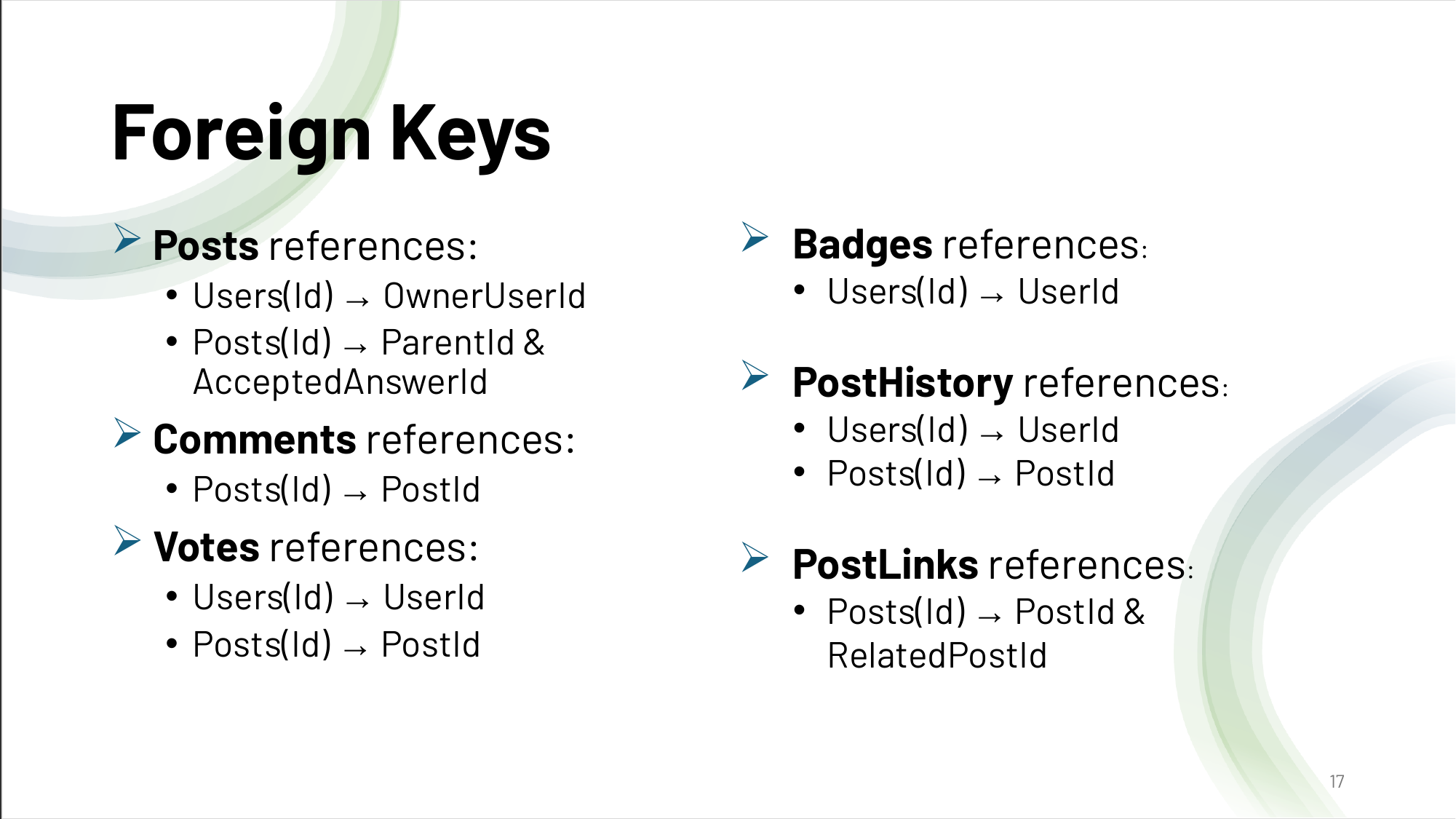

# Foreign Keys
Badges references:
Users(Id) → UserId

PostHistory references:
Users(Id) → UserId
Posts(Id) → PostId

PostLinks references:
Posts(Id) → PostId & RelatedPostId
 Posts references:
Users(Id) → OwnerUserId
Posts(Id) → ParentId & AcceptedAnswerId
 Comments references:
Posts(Id) → PostId
 Votes references:
Users(Id) → UserId
Posts(Id) → PostId
17